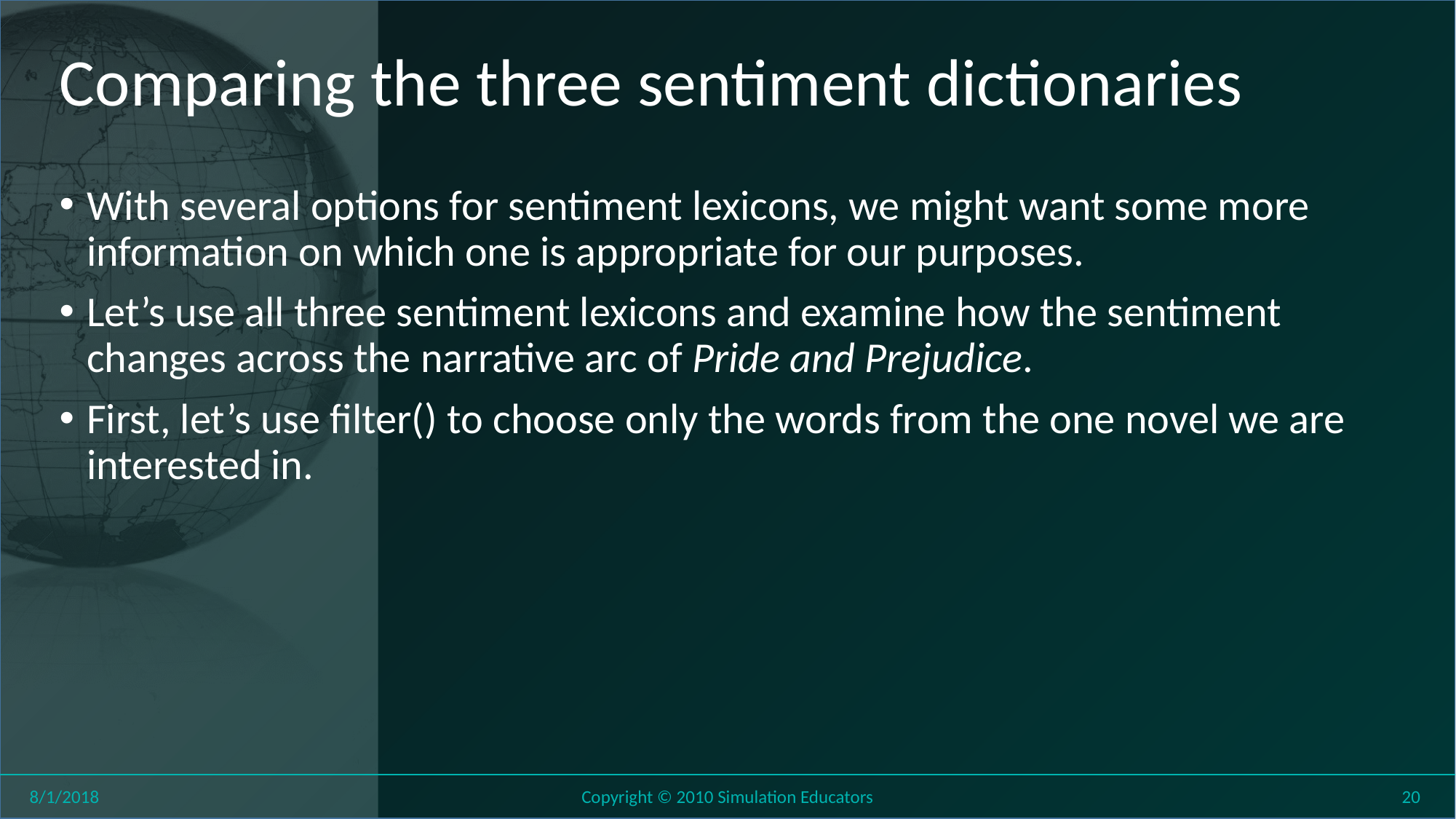

# Comparing the three sentiment dictionaries
With several options for sentiment lexicons, we might want some more information on which one is appropriate for our purposes.
Let’s use all three sentiment lexicons and examine how the sentiment changes across the narrative arc of Pride and Prejudice.
First, let’s use filter() to choose only the words from the one novel we are interested in.

8/1/2018
Copyright © 2010 Simulation Educators
20